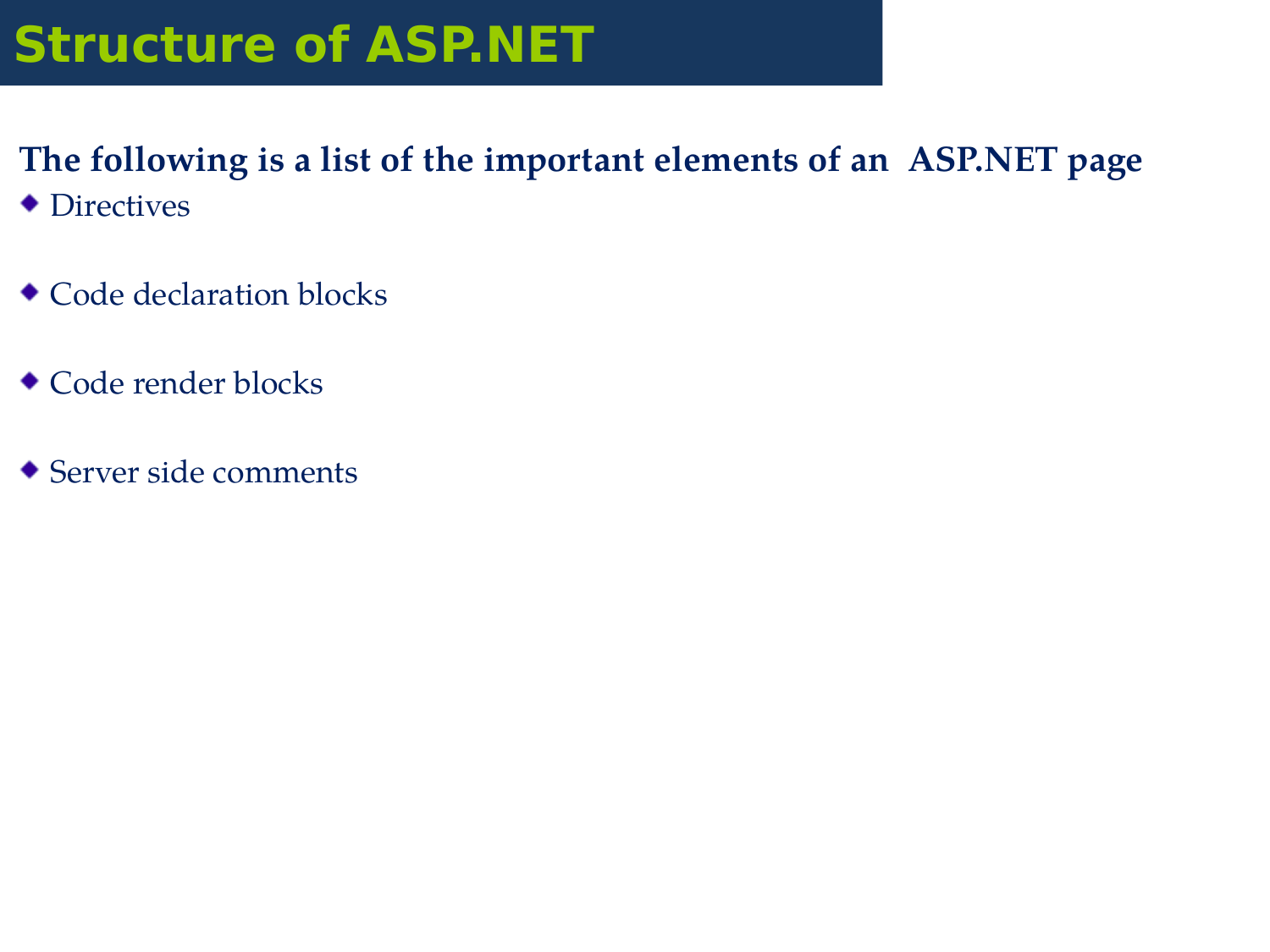

# Structure of ASP.NET

The following is a list of the important elements of an  ASP.NET page
Directives

Code declaration blocks

Code render blocks

Server side comments